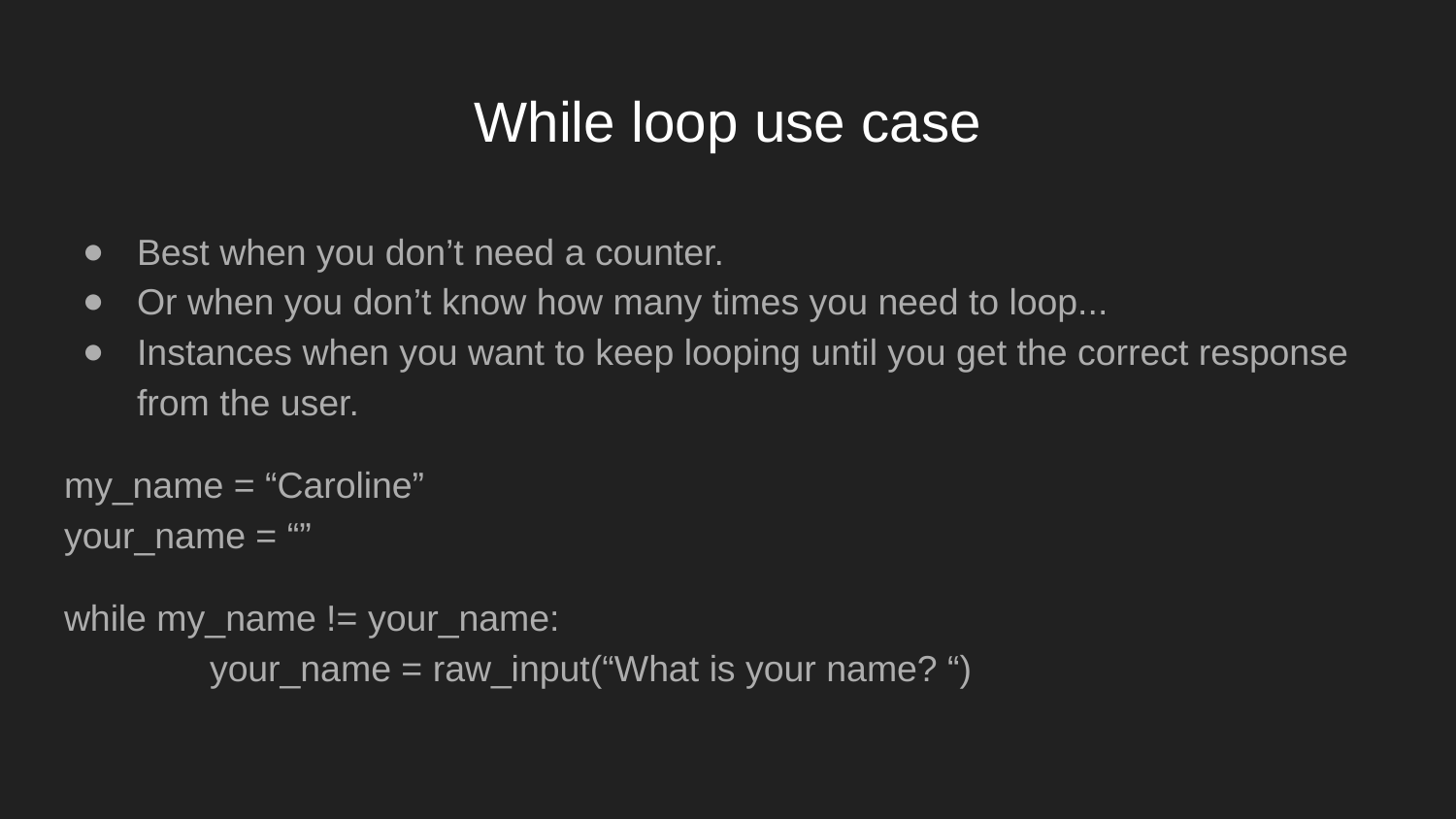

# While loop use case
Best when you don’t need a counter.
Or when you don’t know how many times you need to loop...
Instances when you want to keep looping until you get the correct response from the user.
my_name = “Caroline”
your_name = “”
while my_name != your_name:
	your_name = raw_input(“What is your name? “)